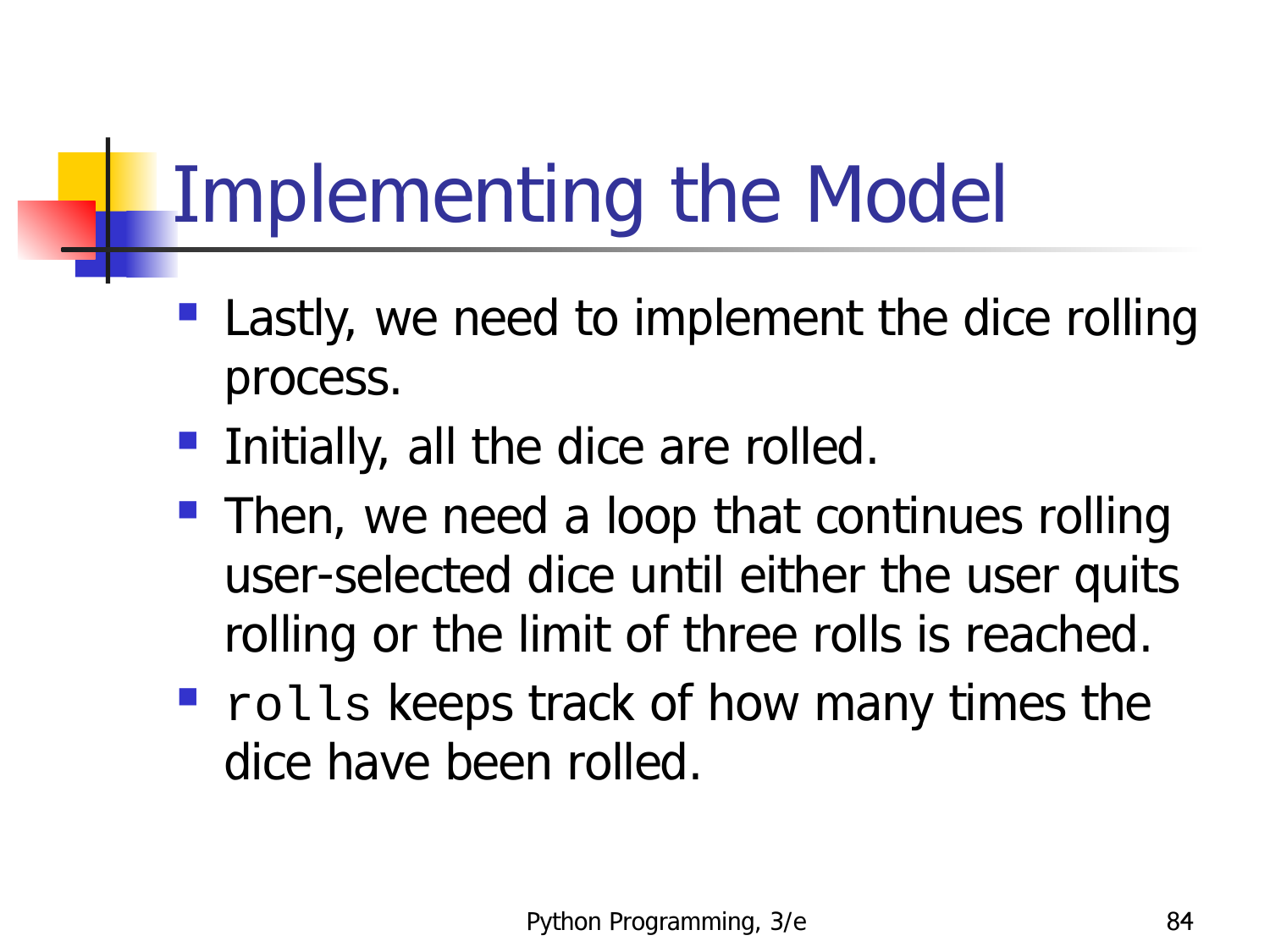

# Implementing the Model
Lastly, we need to implement the dice rolling process.
Initially, all the dice are rolled.
Then, we need a loop that continues rolling user-selected dice until either the user quits rolling or the limit of three rolls is reached.
rolls keeps track of how many times the dice have been rolled.
Python Programming, 3/e
84